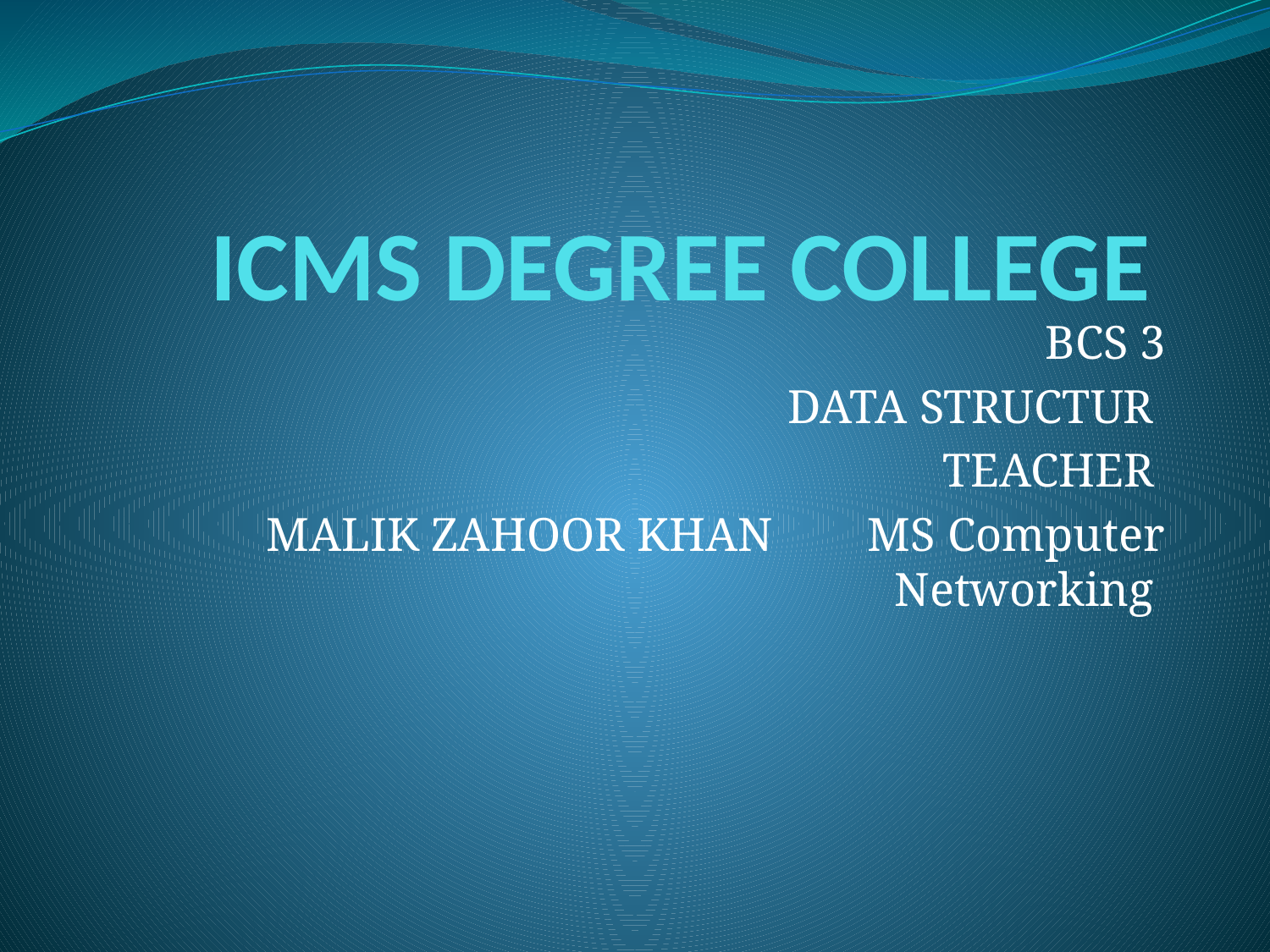

# ICMS DEGREE COLLEGE
BCS 3
DATA STRUCTUR
TEACHER
MALIK ZAHOOR KHAN        MS Computer Networking